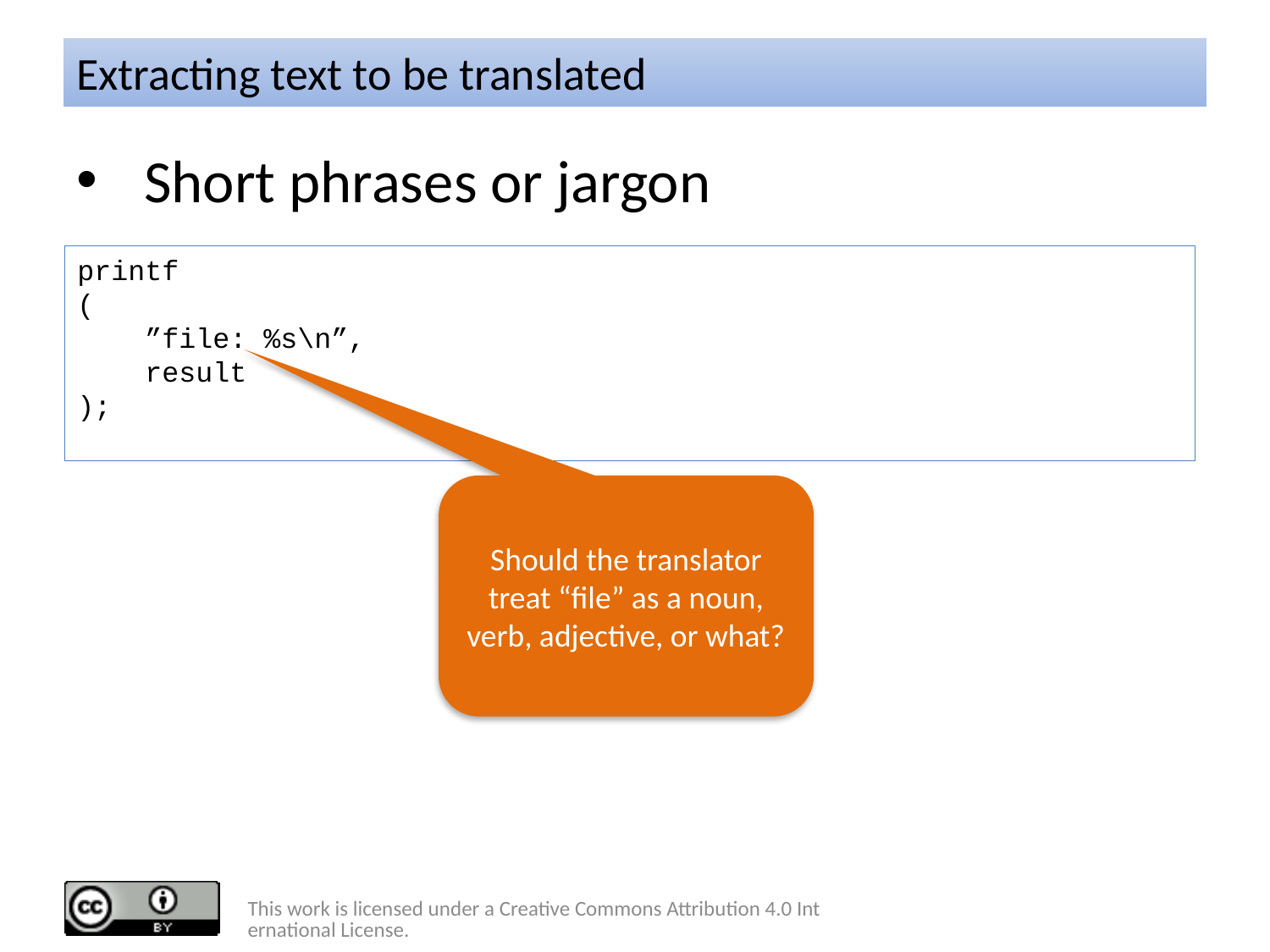

# Extracting text to be translated
Short phrases or jargon

printf
(
    ”file: %s\n”,
    result
);

Should the translator treat “file” as a noun, verb, adjective, or what?
This work is licensed under a Creative Commons Attribution 4.0 International License.